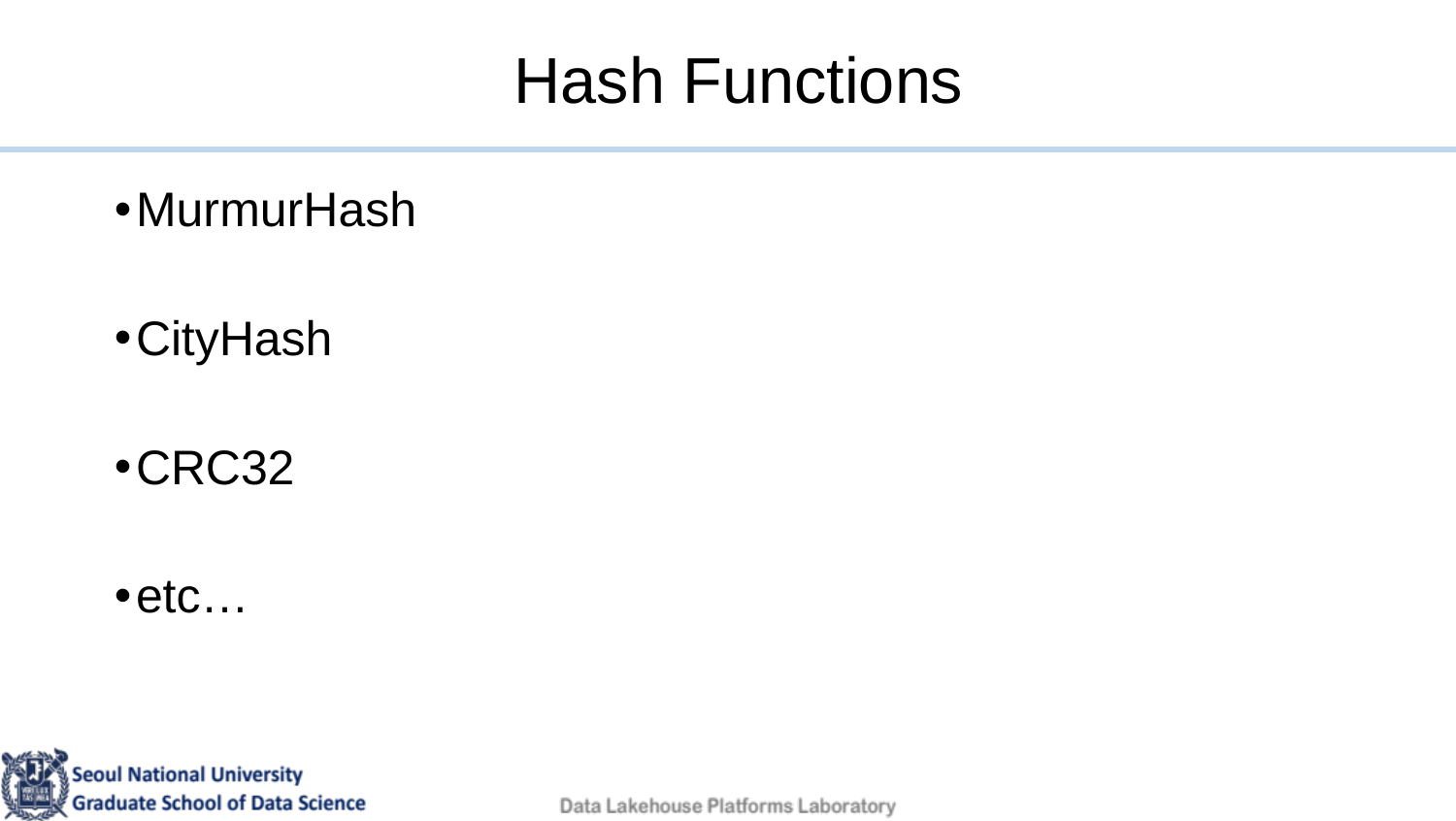

# Hash Functions
MurmurHash

CityHash

CRC32

etc…